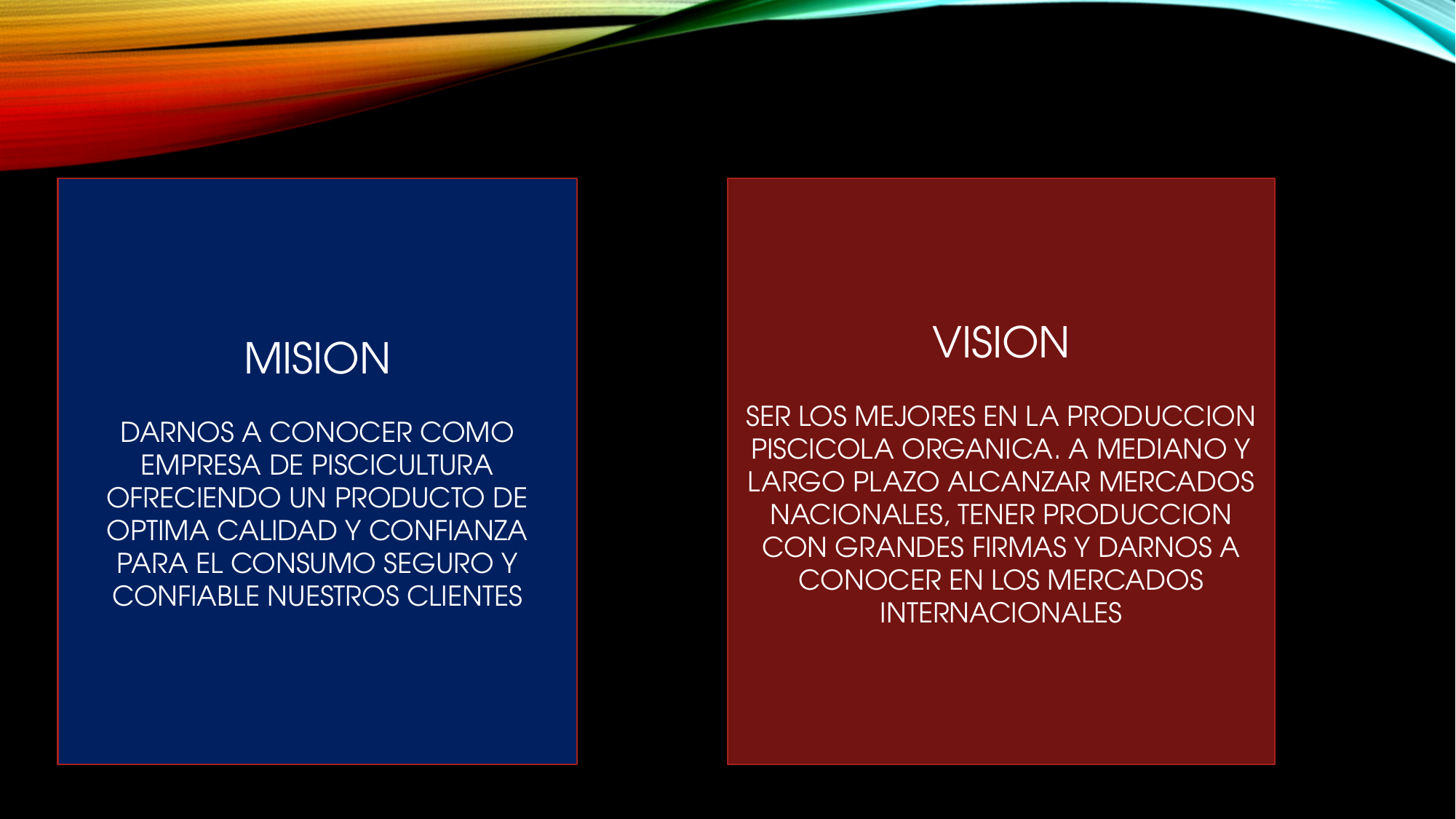

MISION

DARNOS A CONOCER COMO EMPRESA DE PISCICULTURA OFRECIENDO UN PRODUCTO DE OPTIMA CALIDAD Y CONFIANZA PARA EL CONSUMO SEGURO Y CONFIABLE NUESTROS CLIENTES
VISION

SER LOS MEJORES EN LA PRODUCCION PISCICOLA ORGANICA. A MEDIANO Y LARGO PLAZO ALCANZAR MERCADOS NACIONALES, TENER PRODUCCION CON GRANDES FIRMAS Y DARNOS A CONOCER EN LOS MERCADOS INTERNACIONALES